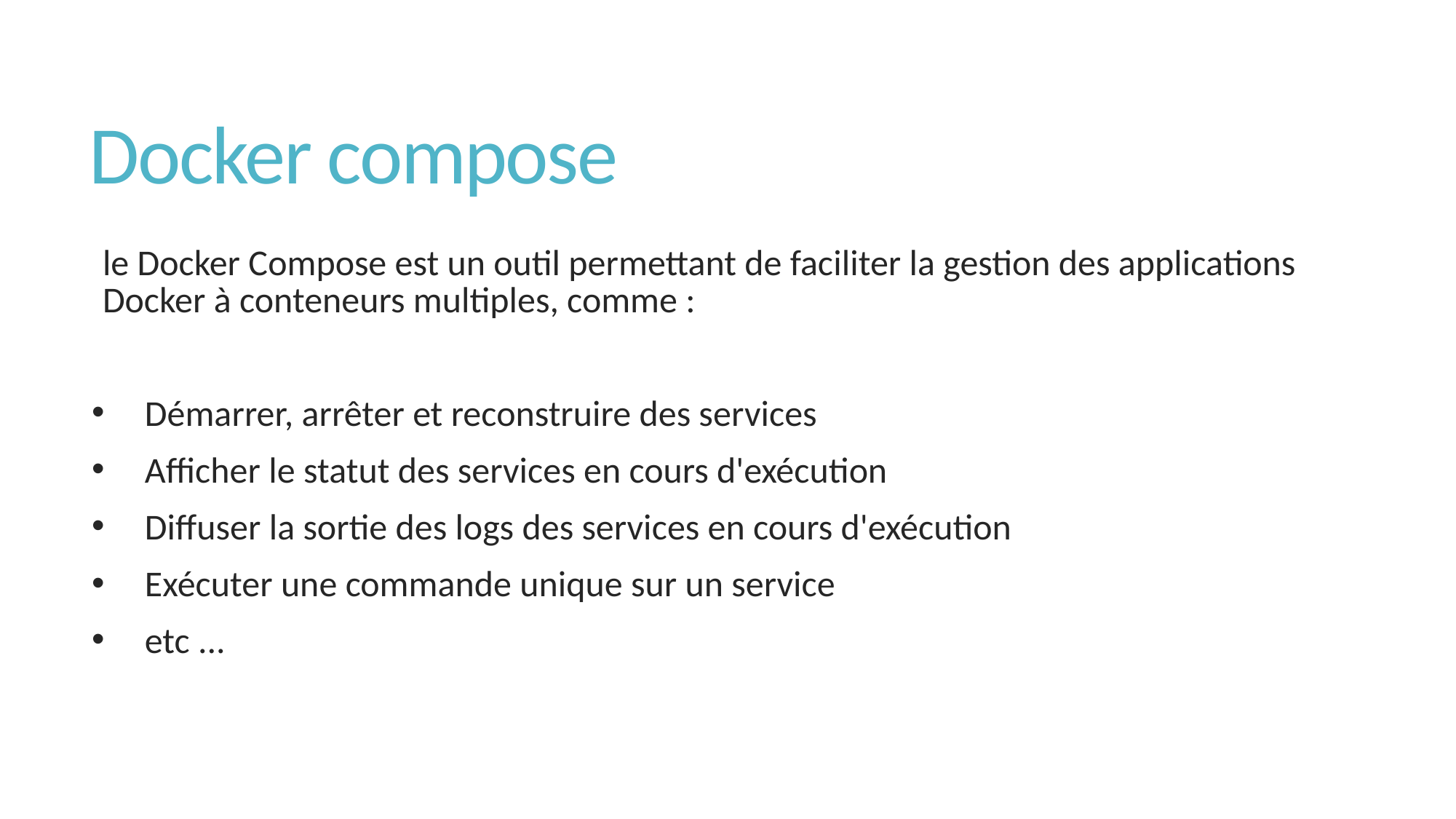

# Docker compose
le Docker Compose est un outil permettant de faciliter la gestion des applications Docker à conteneurs multiples, comme :

Démarrer, arrêter et reconstruire des services
Afficher le statut des services en cours d'exécution
Diffuser la sortie des logs des services en cours d'exécution
Exécuter une commande unique sur un service
etc ...